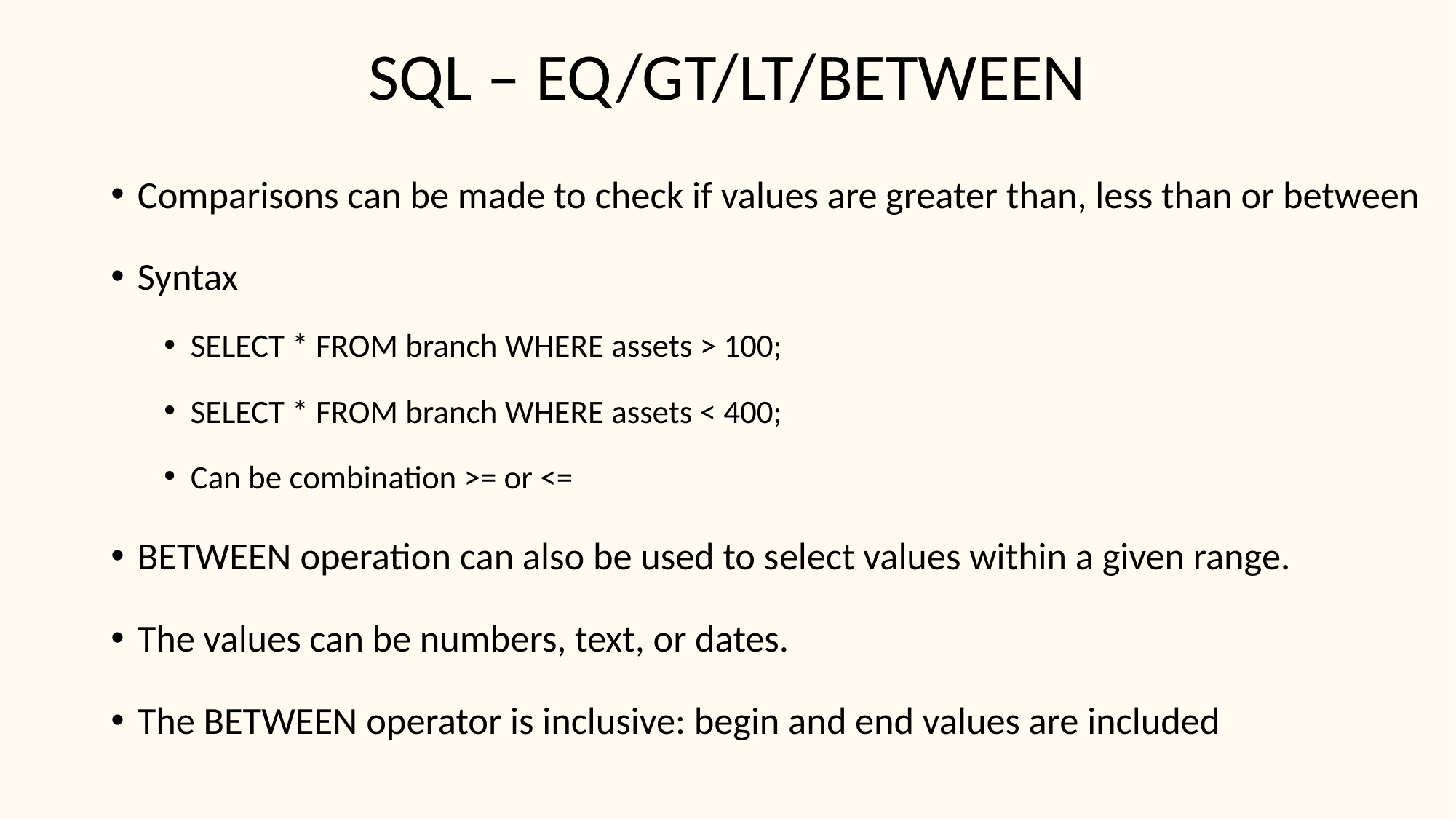

# SQL – EQ/GT/LT/BETWEEN
Comparisons can be made to check if values are greater than, less than or between
Syntax
SELECT * FROM branch WHERE assets > 100;
SELECT * FROM branch WHERE assets < 400;
Can be combination >= or <=
BETWEEN operation can also be used to select values within a given range.
The values can be numbers, text, or dates.
The BETWEEN operator is inclusive: begin and end values are included